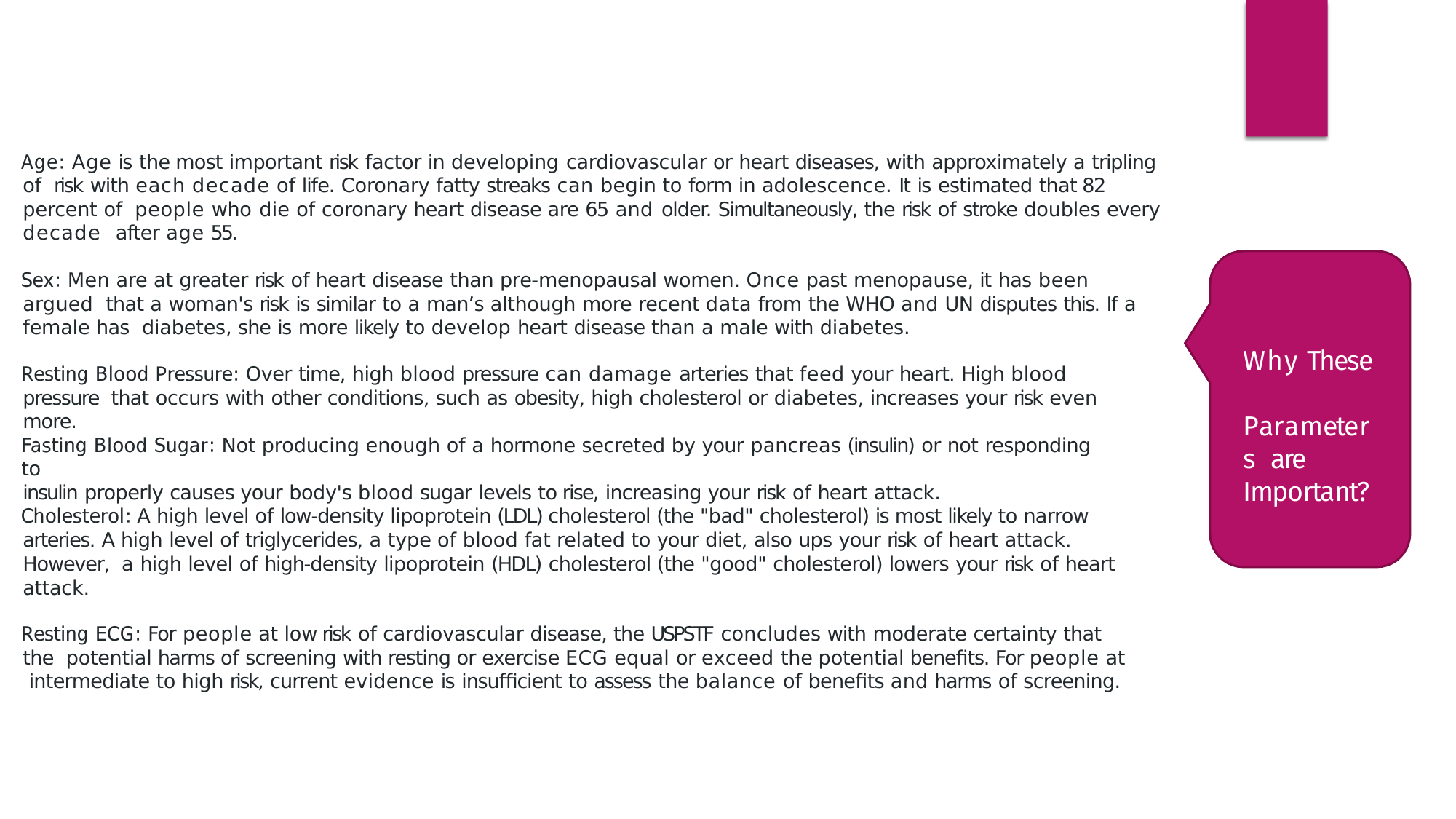

Age: Age is the most important risk factor in developing cardiovascular or heart diseases, with approximately a tripling of  risk with each decade of life. Coronary fatty streaks can begin to form in adolescence. It is estimated that 82 percent of  people who die of coronary heart disease are 65 and older. Simultaneously, the risk of stroke doubles every decade  after age 55.

Sex: Men are at greater risk of heart disease than pre-menopausal women. Once past menopause, it has been argued  that a woman's risk is similar to a man’s although more recent data from the WHO and UN disputes this. If a female has  diabetes, she is more likely to develop heart disease than a male with diabetes.

Why These  Parameters  are  Important?
Resting Blood Pressure: Over time, high blood pressure can damage arteries that feed your heart. High blood pressure  that occurs with other conditions, such as obesity, high cholesterol or diabetes, increases your risk even more.
Fasting Blood Sugar: Not producing enough of a hormone secreted by your pancreas (insulin) or not responding to
insulin properly causes your body's blood sugar levels to rise, increasing your risk of heart attack.
Cholesterol: A high level of low-density lipoprotein (LDL) cholesterol (the "bad" cholesterol) is most likely to narrow  arteries. A high level of triglycerides, a type of blood fat related to your diet, also ups your risk of heart attack. However,  a high level of high-density lipoprotein (HDL) cholesterol (the "good" cholesterol) lowers your risk of heart attack.

Resting ECG: For people at low risk of cardiovascular disease, the USPSTF concludes with moderate certainty that the  potential harms of screening with resting or exercise ECG equal or exceed the potential benefits. For people at  intermediate to high risk, current evidence is insufficient to assess the balance of benefits and harms of screening.